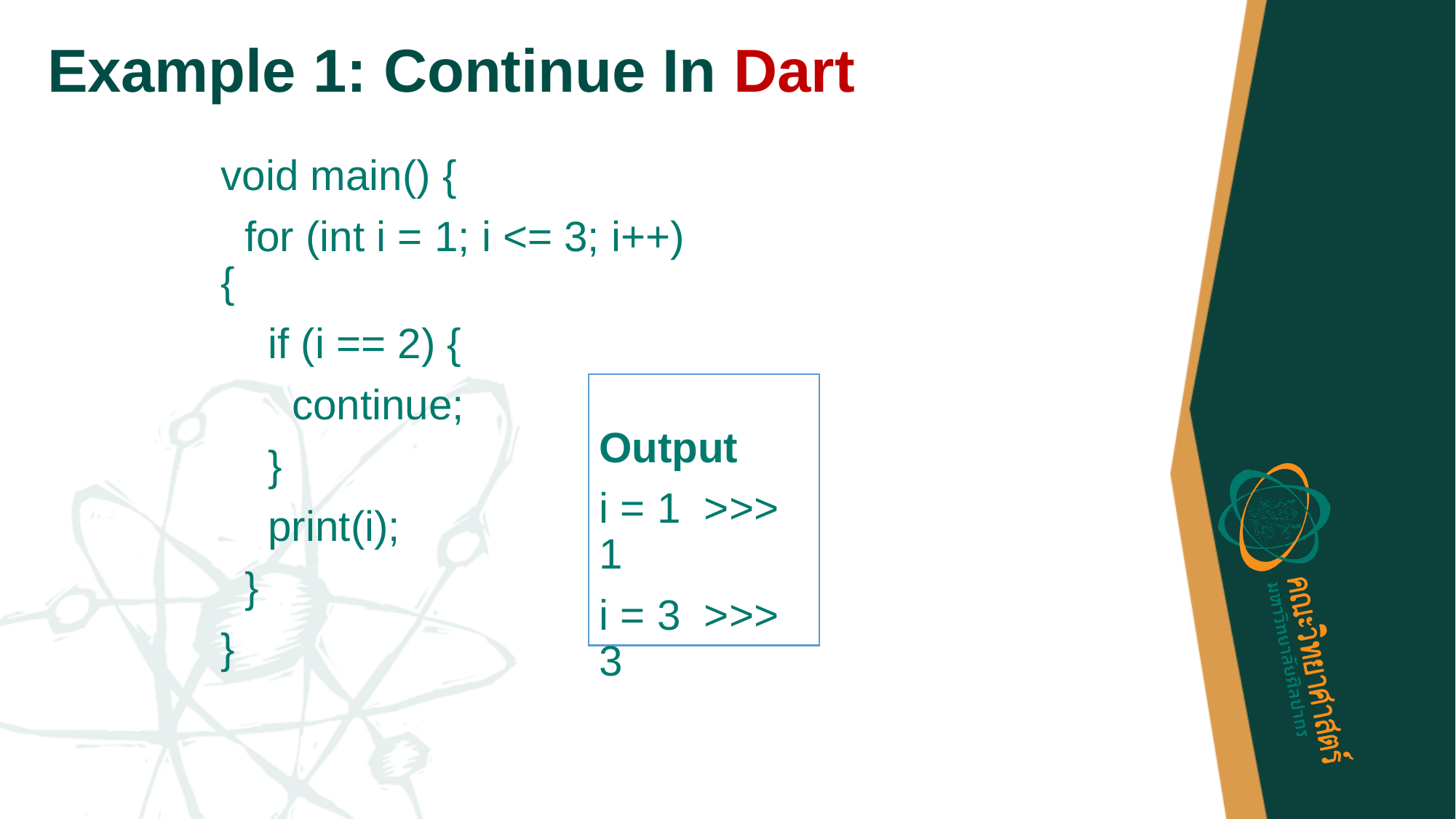

# Example 1: Continue In Dart
void main() {
  for (int i = 1; i <= 3; i++) {
    if (i == 2) {
      continue;
    }
    print(i);
  }
}
             Output
i = 1  >>>  1
i = 3  >>>  3